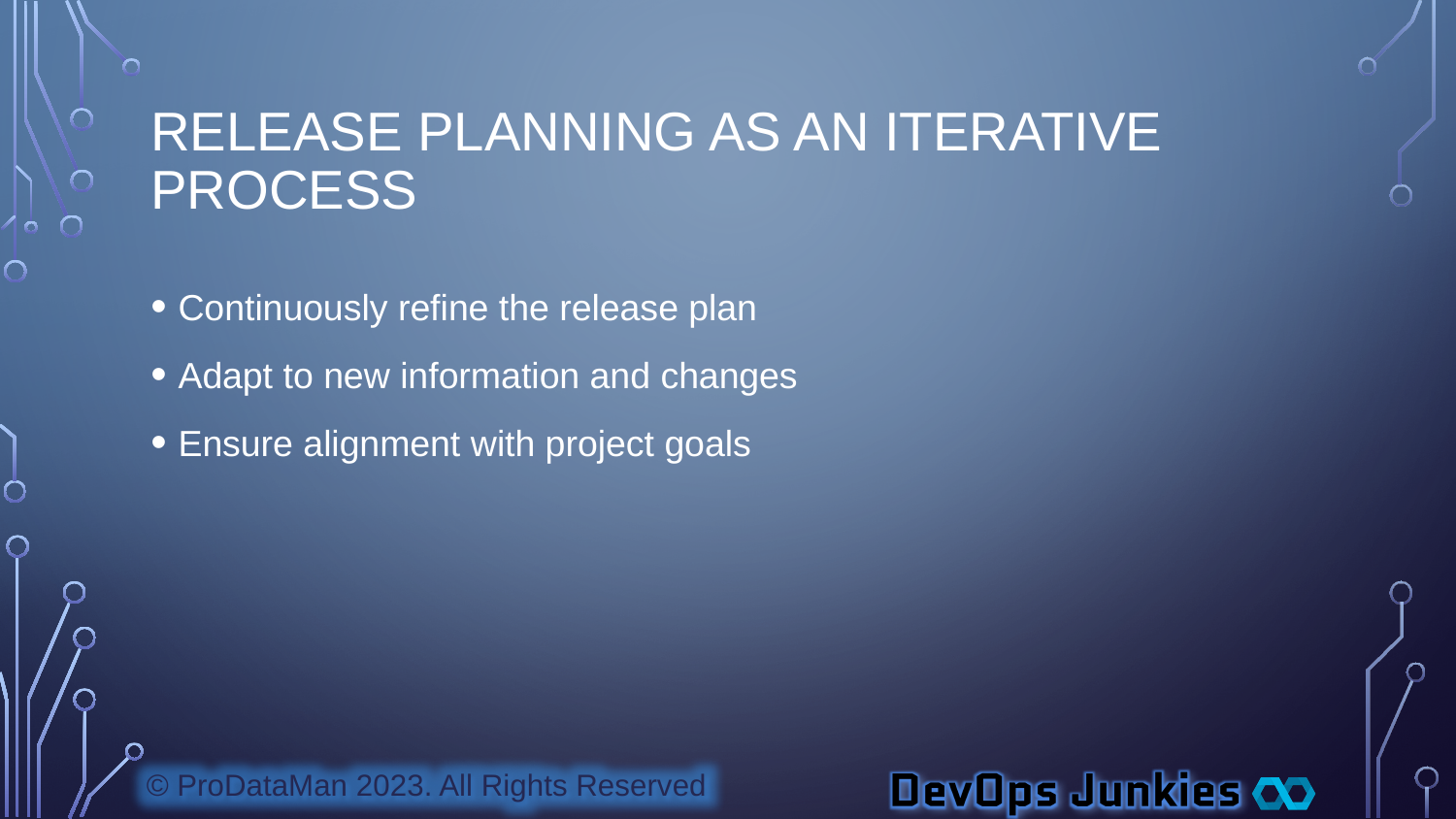

# Release Planning as an Iterative Process
Continuously refine the release plan
Adapt to new information and changes
Ensure alignment with project goals